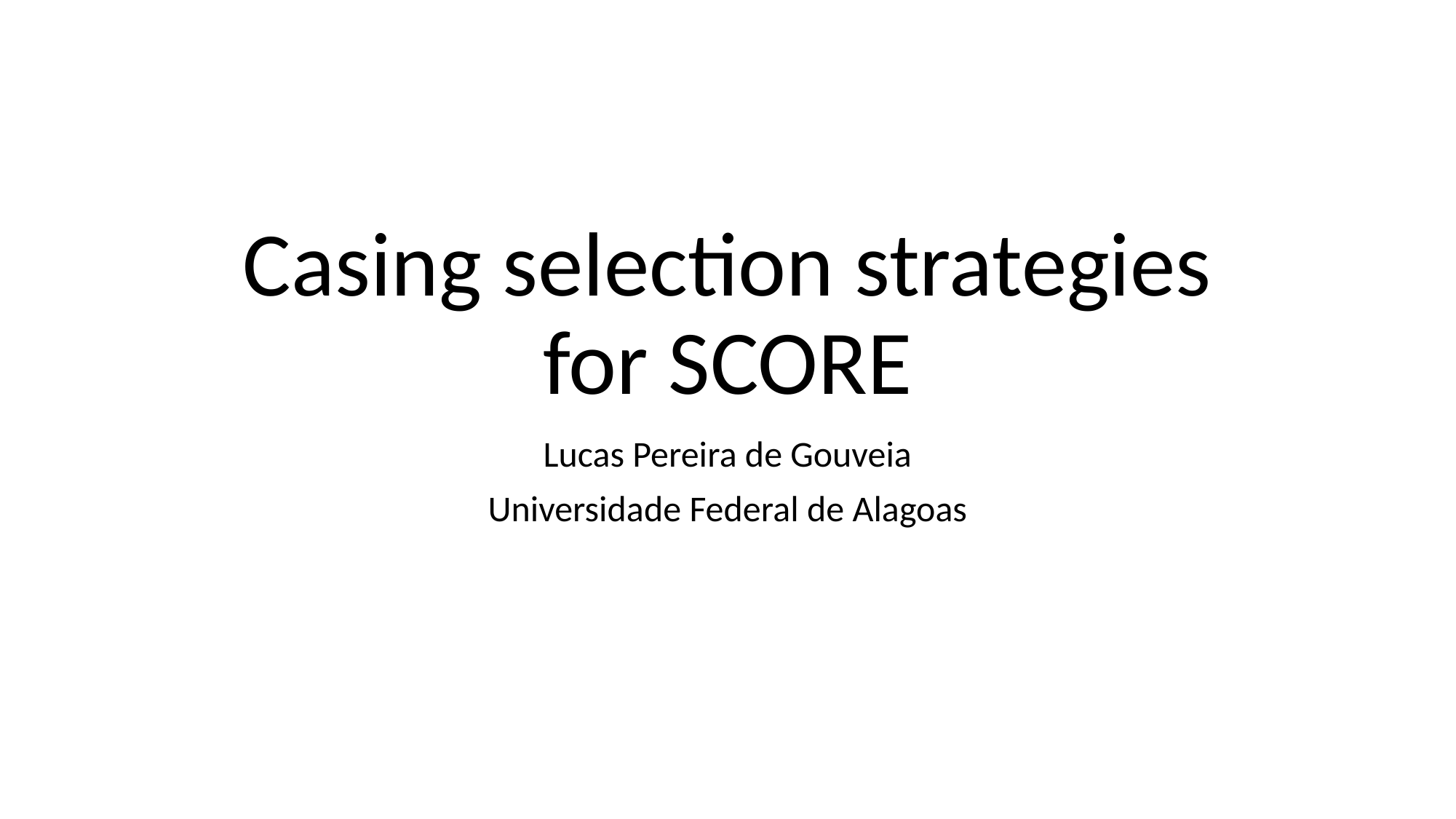

# Casing selection strategies for SCORE
Lucas Pereira de Gouveia
Universidade Federal de Alagoas